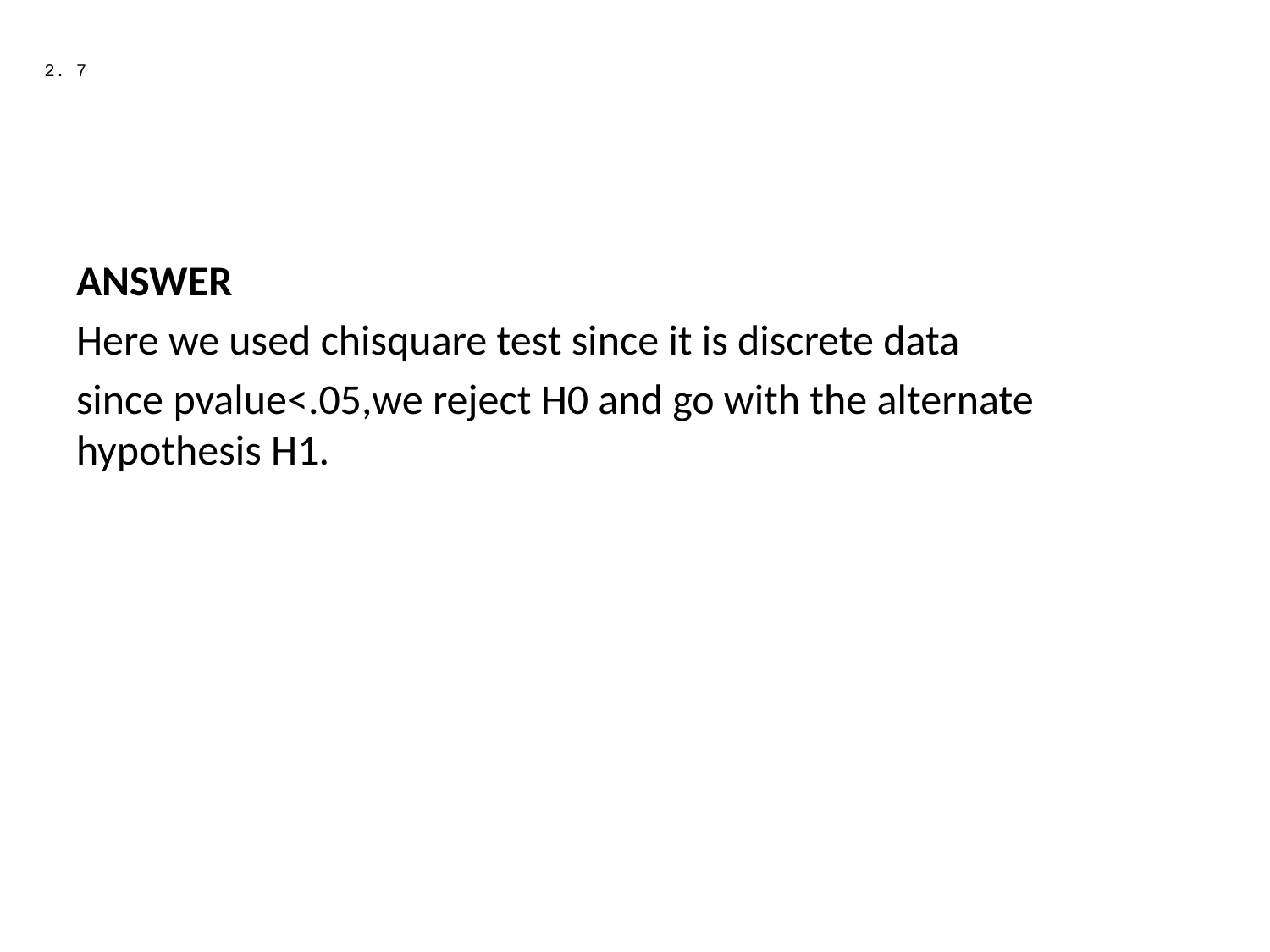

#
2. 7
ANSWER
Here we used chisquare test since it is discrete data
since pvalue<.05,we reject H0 and go with the alternate hypothesis H1.